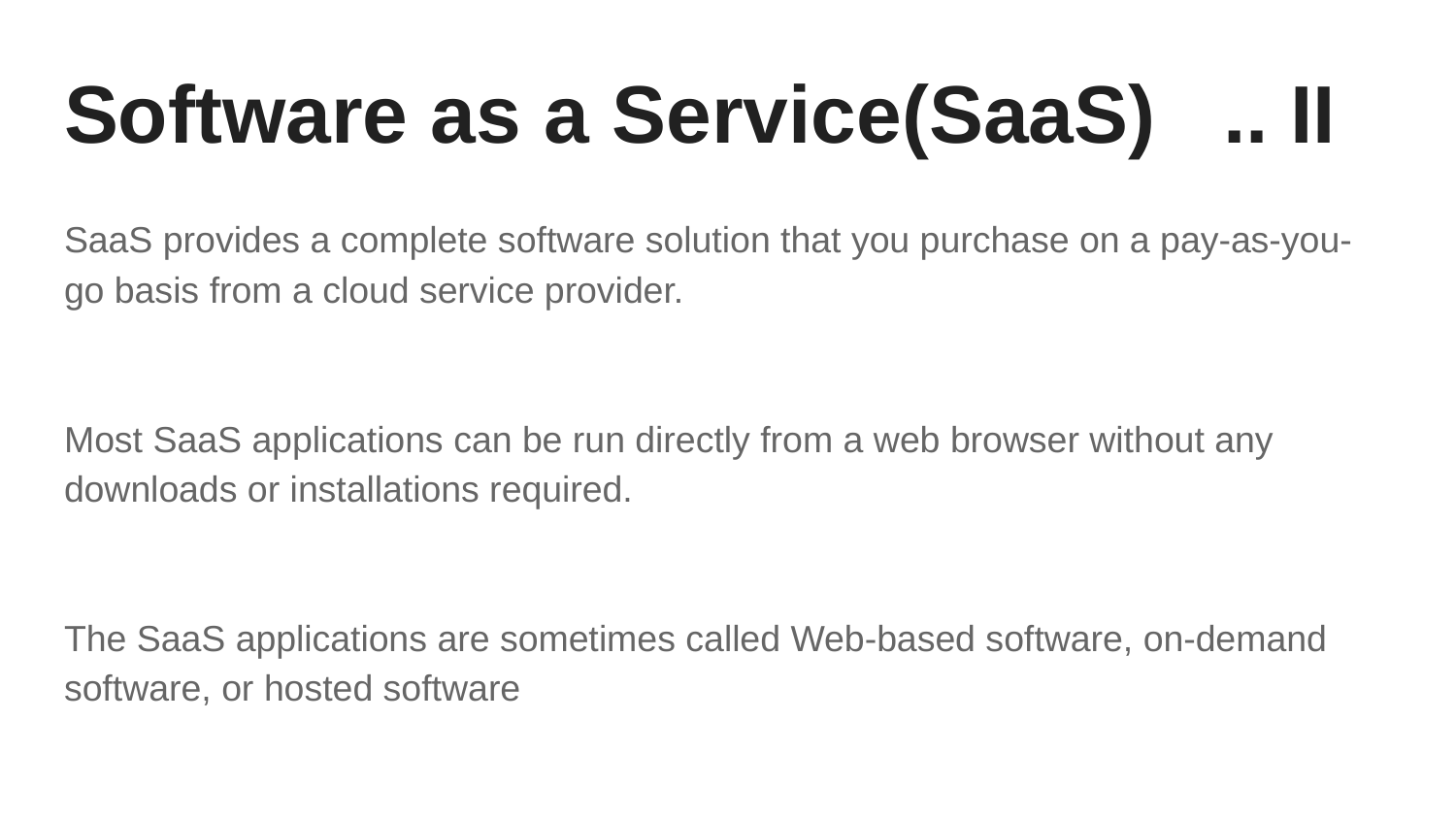

# Software as a Service(SaaS)   .. II

SaaS provides a complete software solution that you purchase on a pay-as-you-go basis from a cloud service provider.

Most SaaS applications can be run directly from a web browser without any downloads or installations required.

The SaaS applications are sometimes called Web-based software, on-demand software, or hosted software